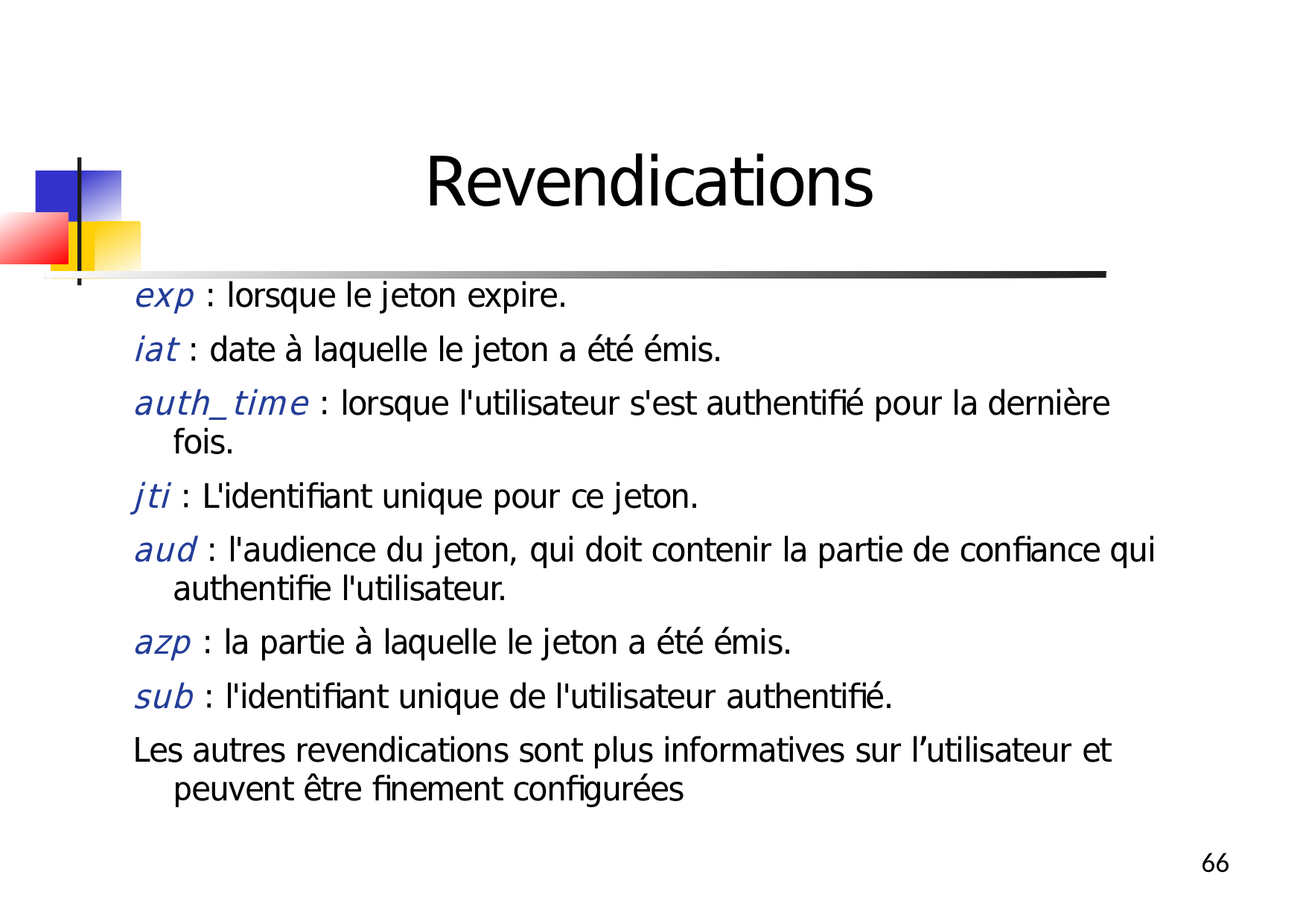

Revendications
exp : lorsque le jeton expire.
iat : date à laquelle le jeton a été émis.
auth_time : lorsque l'utilisateur s'est authentifié pour la dernière fois.
jti : L'identifiant unique pour ce jeton.
aud : l'audience du jeton, qui doit contenir la partie de confiance qui authentifie l'utilisateur.
azp : la partie à laquelle le jeton a été émis.
sub : l'identifiant unique de l'utilisateur authentifié.
Les autres revendications sont plus informatives sur l’utilisateur et peuvent être finement configurées